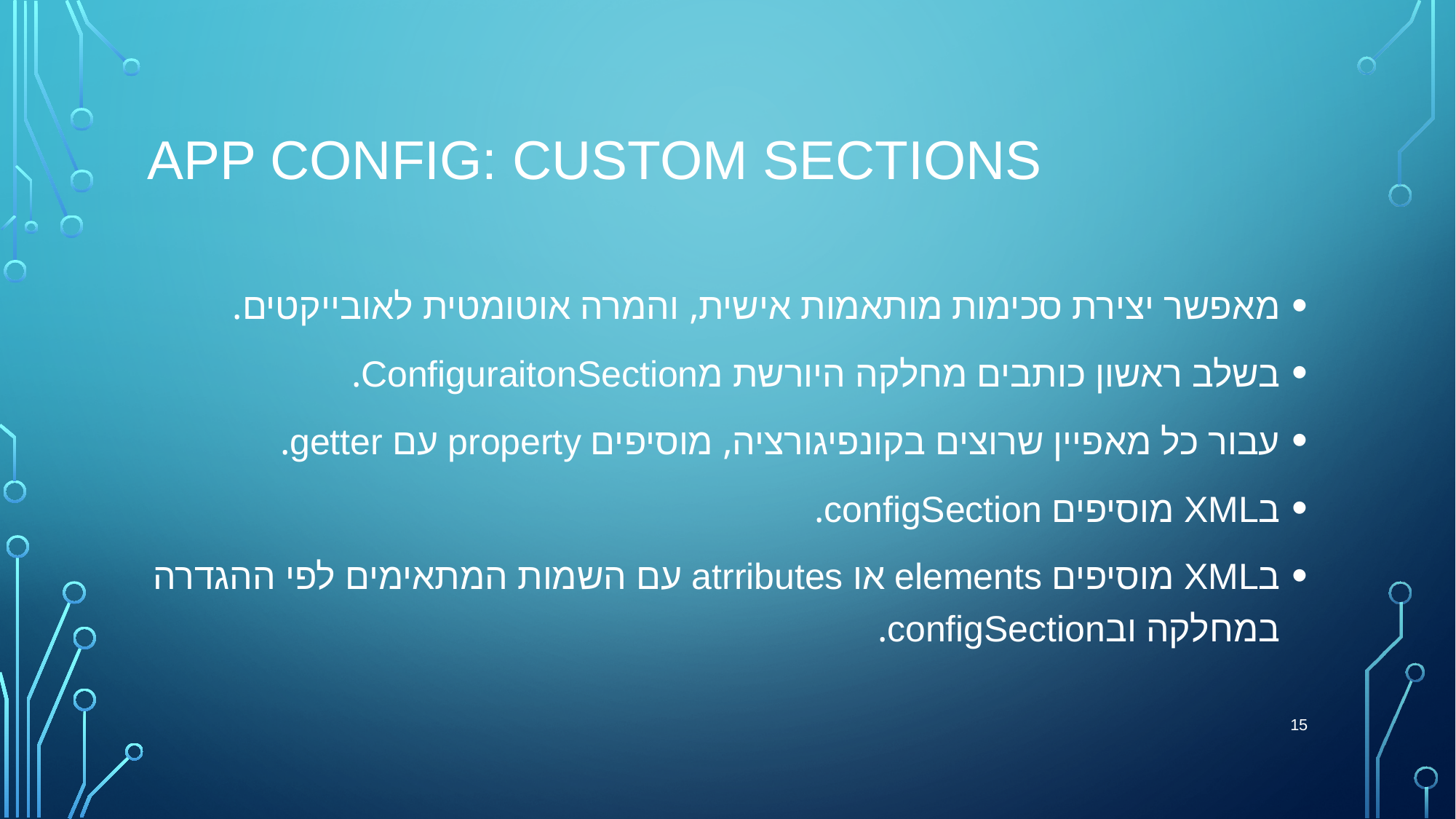

# App config: custom sections
מאפשר יצירת סכימות מותאמות אישית, והמרה אוטומטית לאובייקטים.
בשלב ראשון כותבים מחלקה היורשת מConfiguraitonSection.
עבור כל מאפיין שרוצים בקונפיגורציה, מוסיפים property עם getter.
בXML מוסיפים configSection.
בXML מוסיפים elements או atrributes עם השמות המתאימים לפי ההגדרה במחלקה ובconfigSection.
15